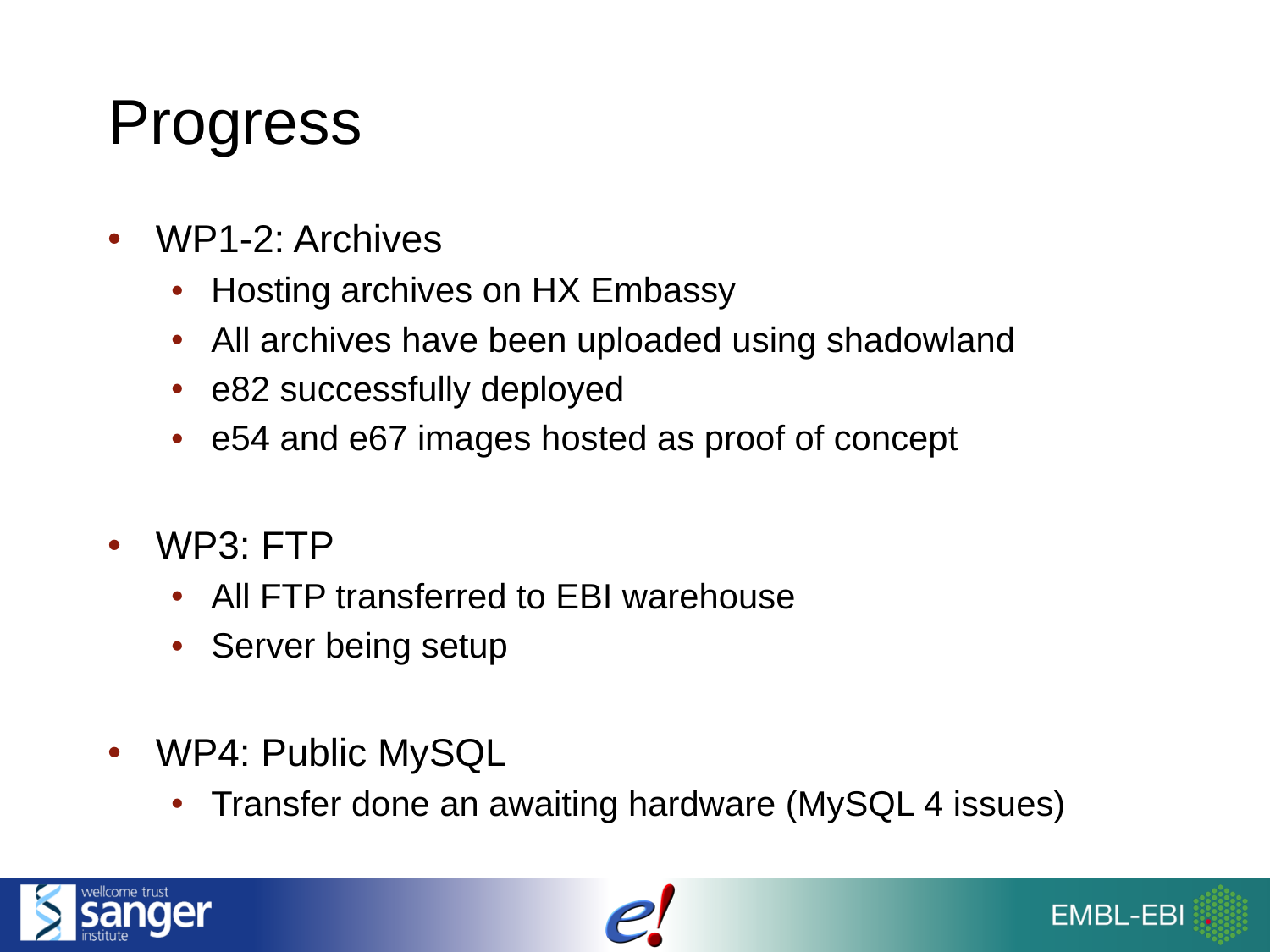

# Progress
WP1-2: Archives
Hosting archives on HX Embassy
All archives have been uploaded using shadowland
e82 successfully deployed
e54 and e67 images hosted as proof of concept

WP3: FTP
All FTP transferred to EBI warehouse
Server being setup

WP4: Public MySQL
Transfer done an awaiting hardware (MySQL 4 issues)